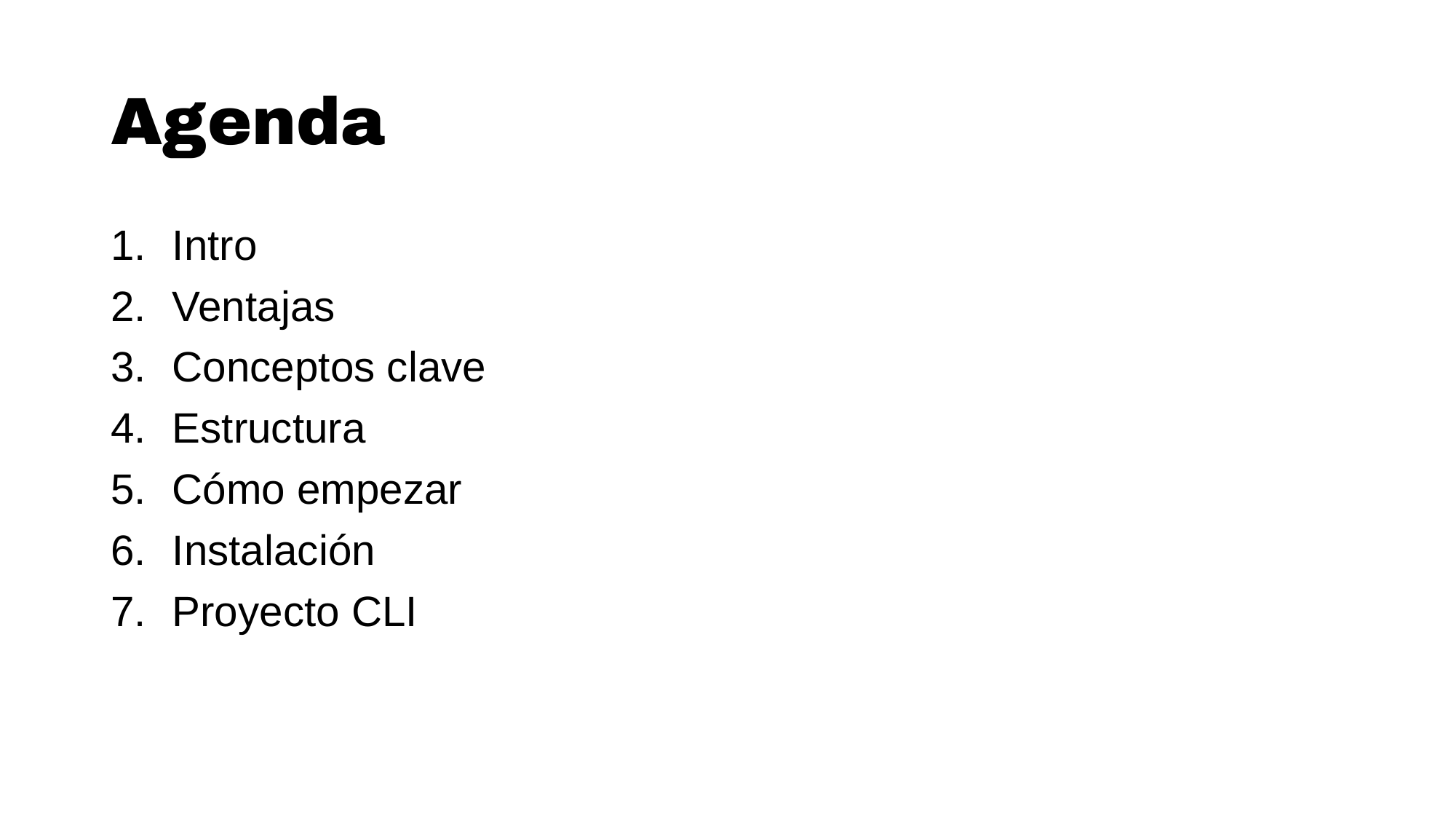

# Agenda
Intro
Ventajas
Conceptos clave
Estructura
Cómo empezar
Instalación
Proyecto CLI